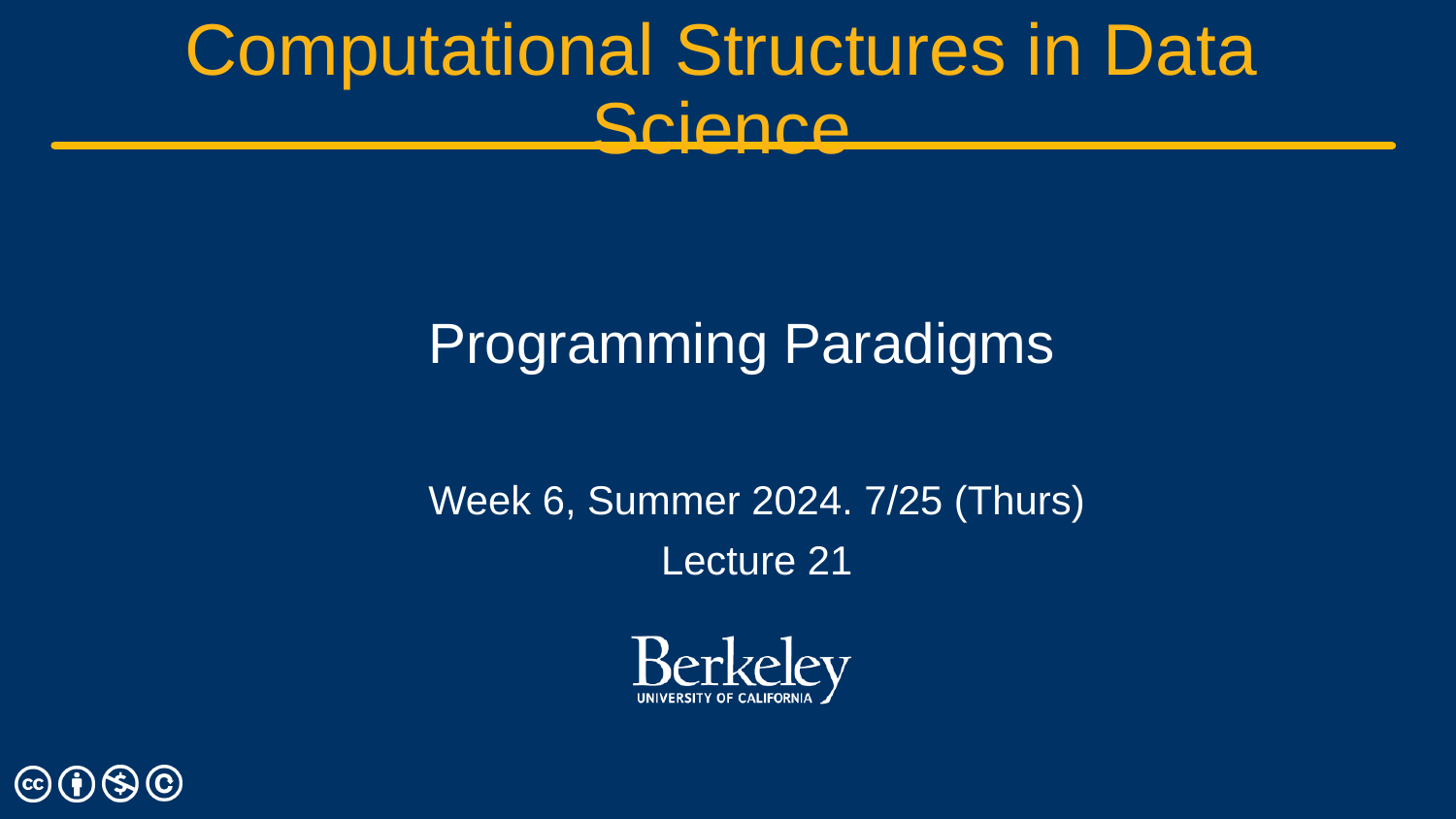

# Programming Paradigms
Week 6, Summer 2024. 7/25 (Thurs)
Lecture 21